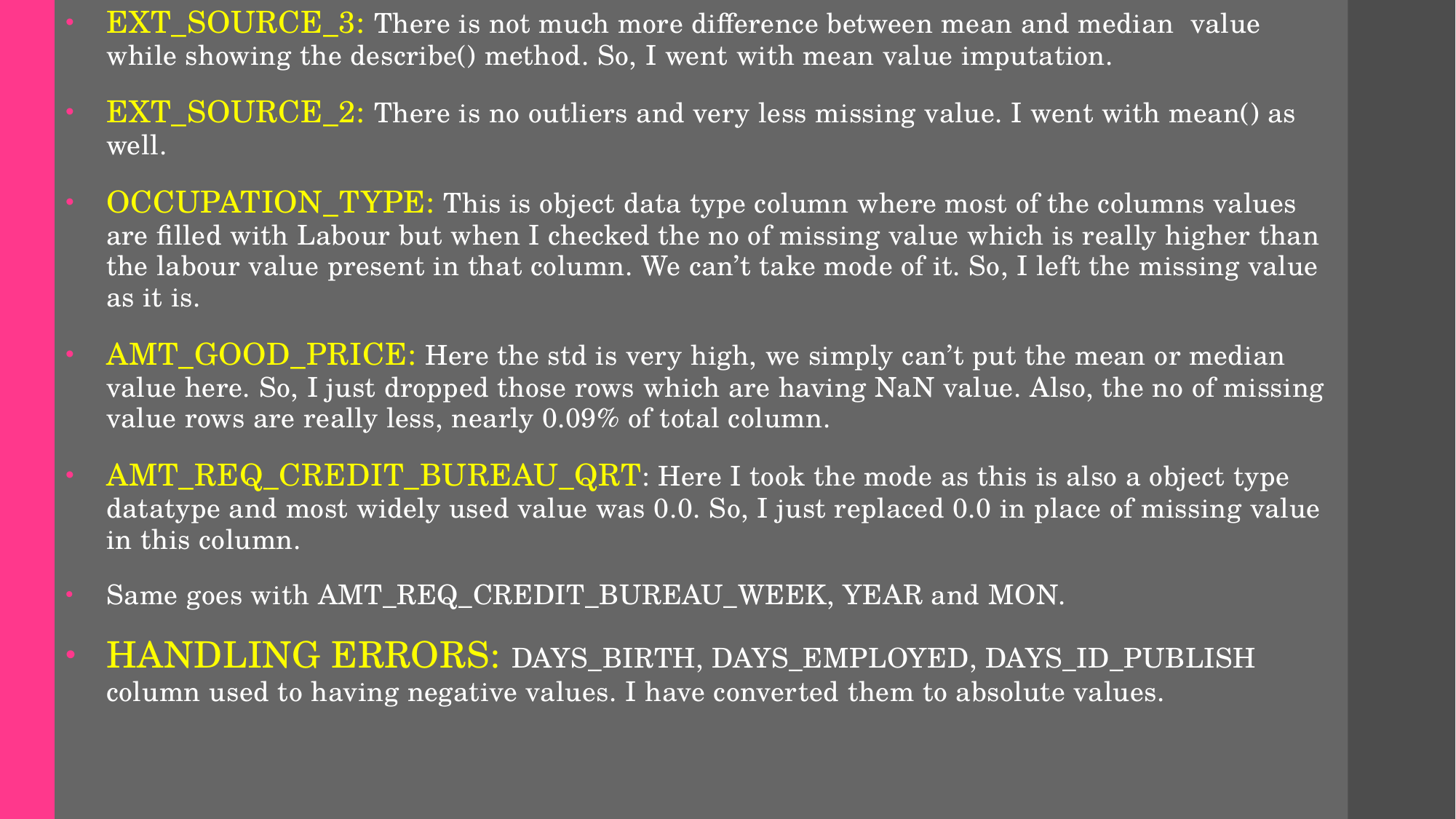

EXT_SOURCE_3: There is not much more difference between mean and median  value while showing the describe() method. So, I went with mean value imputation.
EXT_SOURCE_2: There is no outliers and very less missing value. I went with mean() as well.
OCCUPATION_TYPE: This is object data type column where most of the columns values are filled with Labour but when I checked the no of missing value which is really higher than the labour value present in that column. We can’t take mode of it. So, I left the missing value as it is.
AMT_GOOD_PRICE: Here the std is very high, we simply can’t put the mean or median value here. So, I just dropped those rows which are having NaN value. Also, the no of missing value rows are really less, nearly 0.09% of total column.
AMT_REQ_CREDIT_BUREAU_QRT: Here I took the mode as this is also a object type datatype and most widely used value was 0.0. So, I just replaced 0.0 in place of missing value in this column.
Same goes with AMT_REQ_CREDIT_BUREAU_WEEK, YEAR and MON.
HANDLING ERRORS: DAYS_BIRTH, DAYS_EMPLOYED, DAYS_ID_PUBLISH column used to having negative values. I have converted them to absolute values.